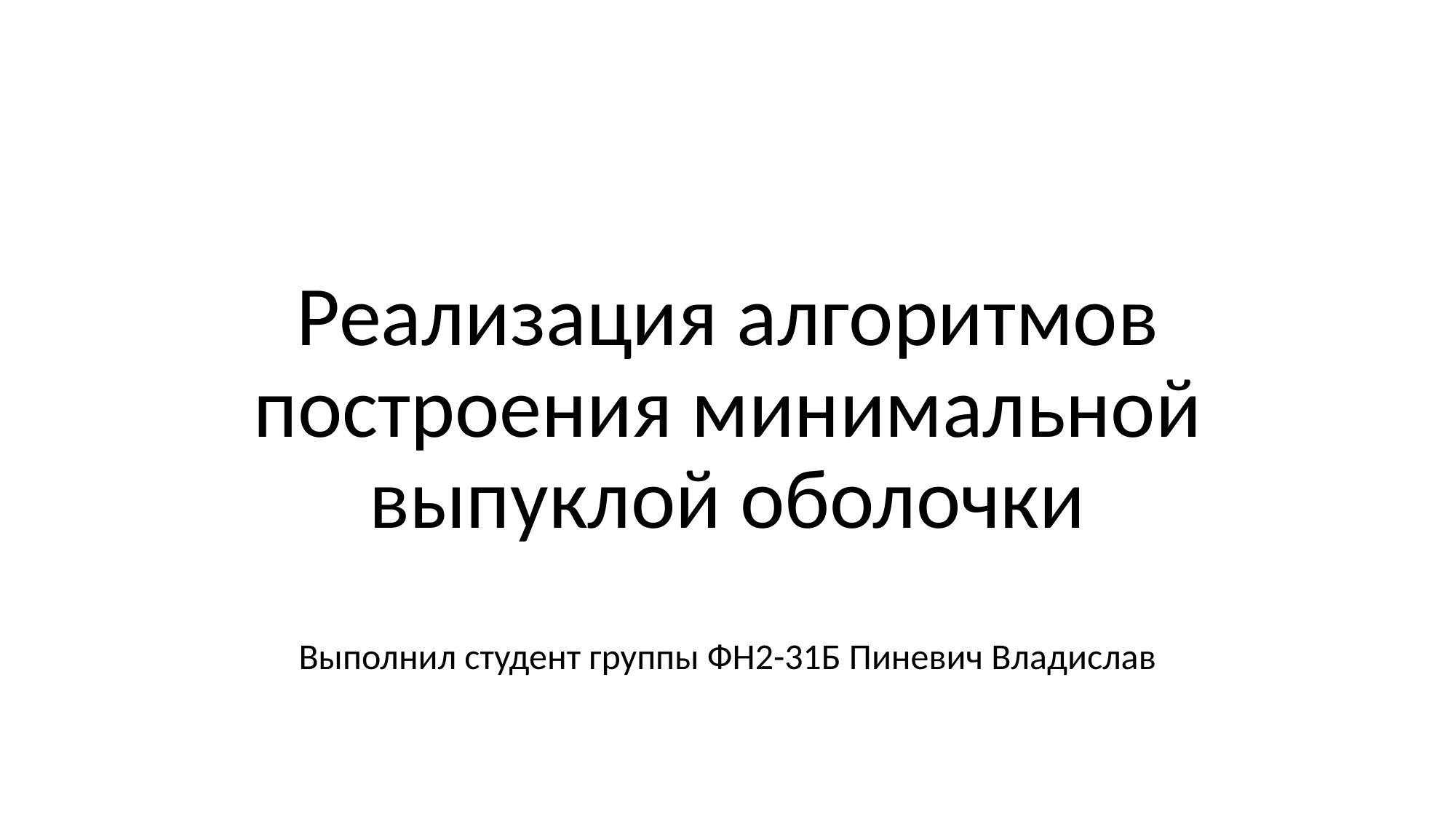

# Реализация алгоритмов построения минимальной выпуклой оболочки
Выполнил студент группы ФН2-31Б Пиневич Владислав